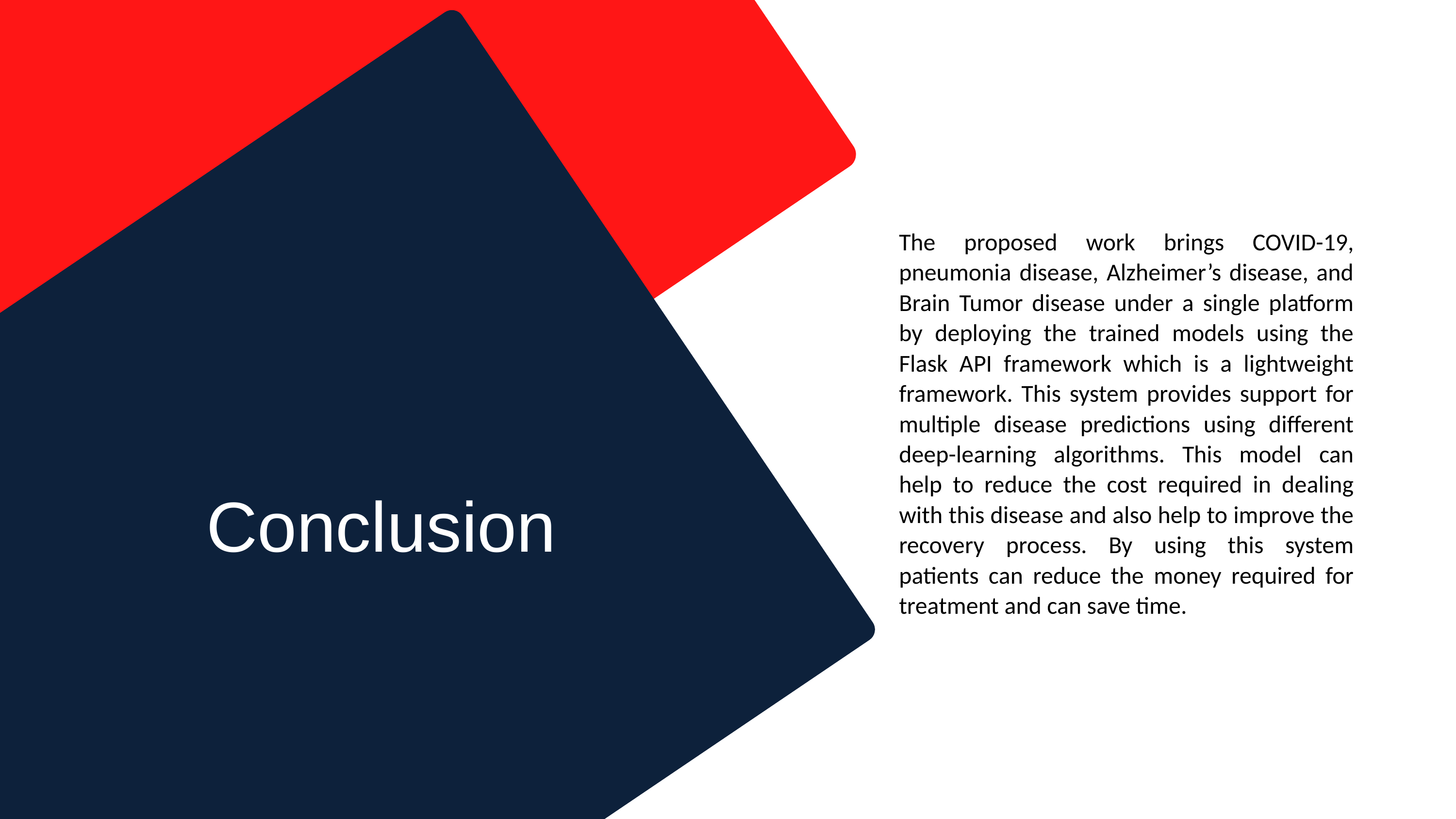

The proposed work brings COVID-19, pneumonia disease, Alzheimer’s disease, and Brain Tumor disease under a single platform by deploying the trained models using the Flask API framework which is a lightweight framework. This system provides support for multiple disease predictions using different deep-learning algorithms. This model can help to reduce the cost required in dealing with this disease and also help to improve the recovery process. By using this system patients can reduce the money required for treatment and can save time.
Conclusion